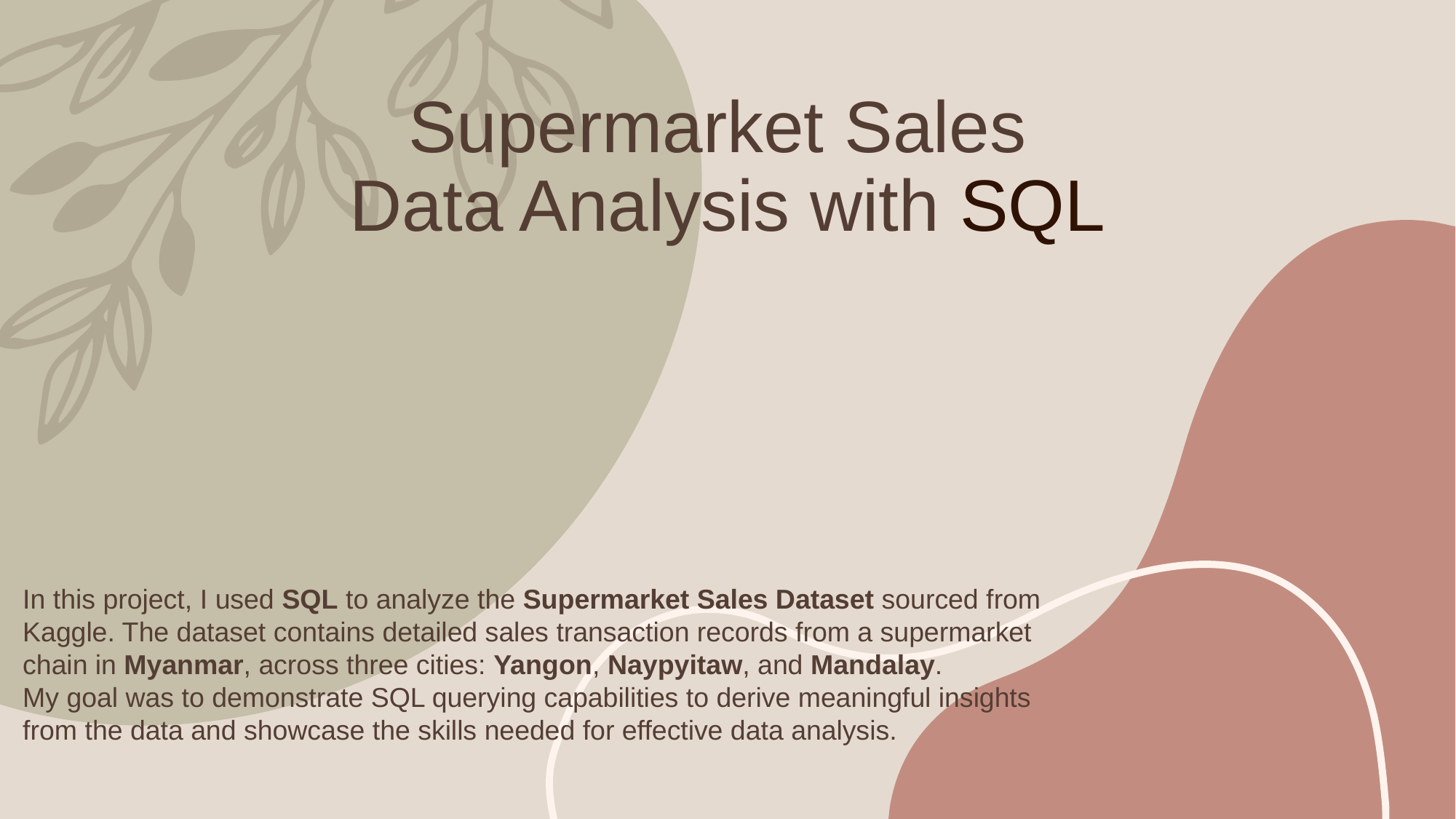

# Supermarket Sales Data Analysis with SQL
In this project, I used SQL to analyze the Supermarket Sales Dataset sourced from Kaggle. The dataset contains detailed sales transaction records from a supermarket chain in Myanmar, across three cities: Yangon, Naypyitaw, and Mandalay.
My goal was to demonstrate SQL querying capabilities to derive meaningful insights from the data and showcase the skills needed for effective data analysis.